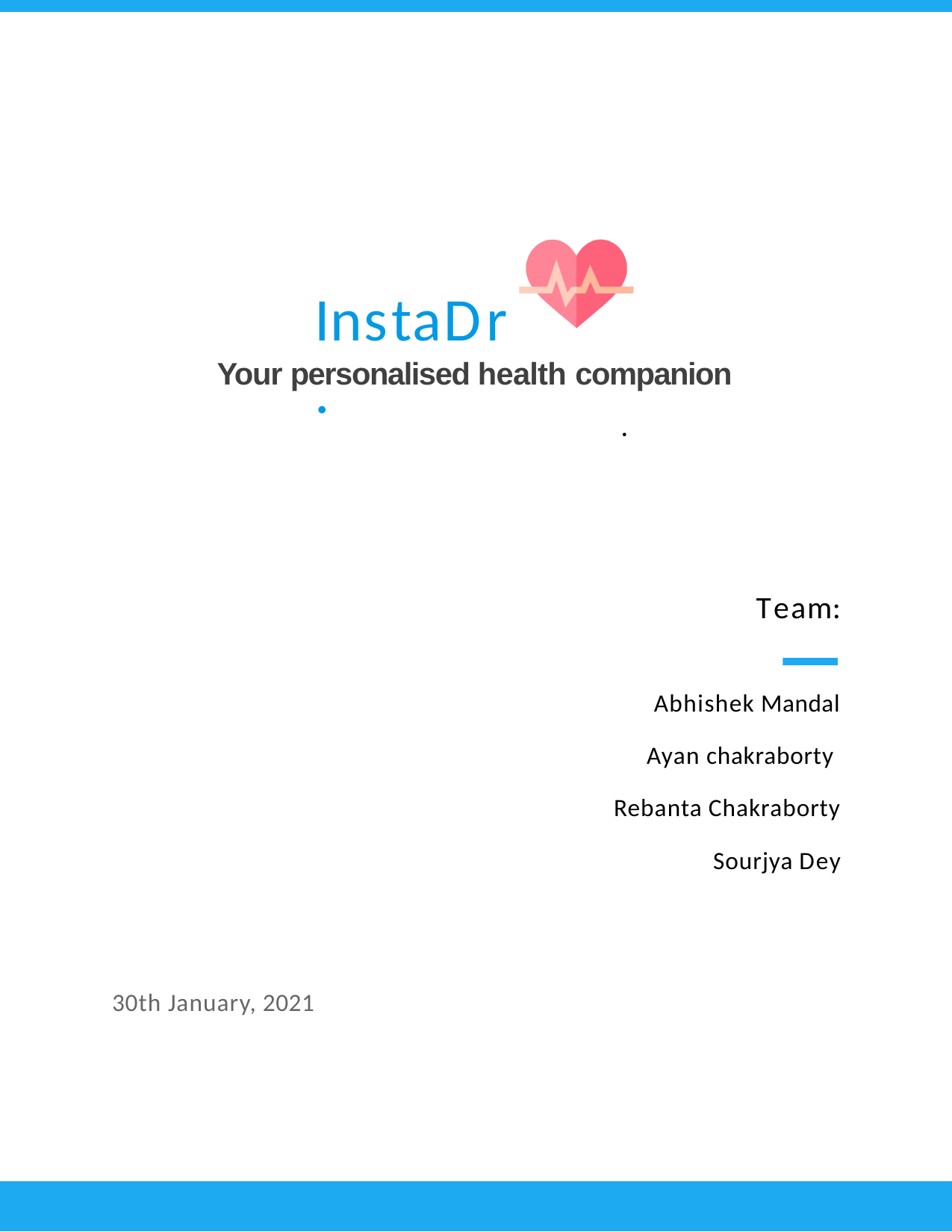

# InstaDr.
Your personalised health companion
.
Team:

Abhishek Mandal  Ayan chakraborty  Rebanta Chakraborty
Sourjya Dey

30th January, 2021